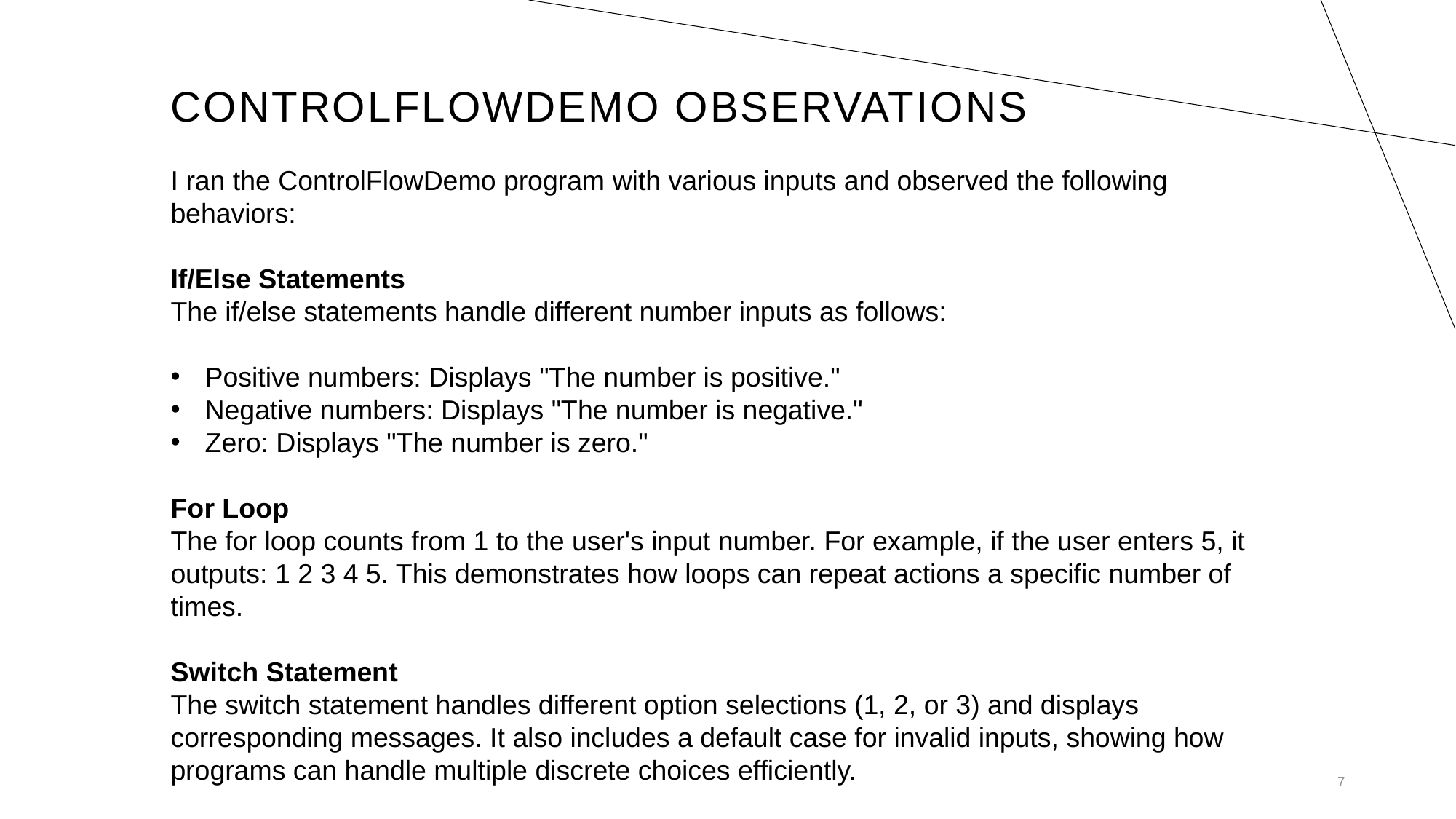

# controlflowdemo observatıons
I ran the ControlFlowDemo program with various inputs and observed the following behaviors:

If/Else Statements
The if/else statements handle different number inputs as follows:

Positive numbers: Displays "The number is positive."
Negative numbers: Displays "The number is negative."
Zero: Displays "The number is zero."

For Loop
The for loop counts from 1 to the user's input number. For example, if the user enters 5, it outputs: 1 2 3 4 5. This demonstrates how loops can repeat actions a specific number of times.

Switch Statement
The switch statement handles different option selections (1, 2, or 3) and displays corresponding messages. It also includes a default case for invalid inputs, showing how programs can handle multiple discrete choices efficiently.
7